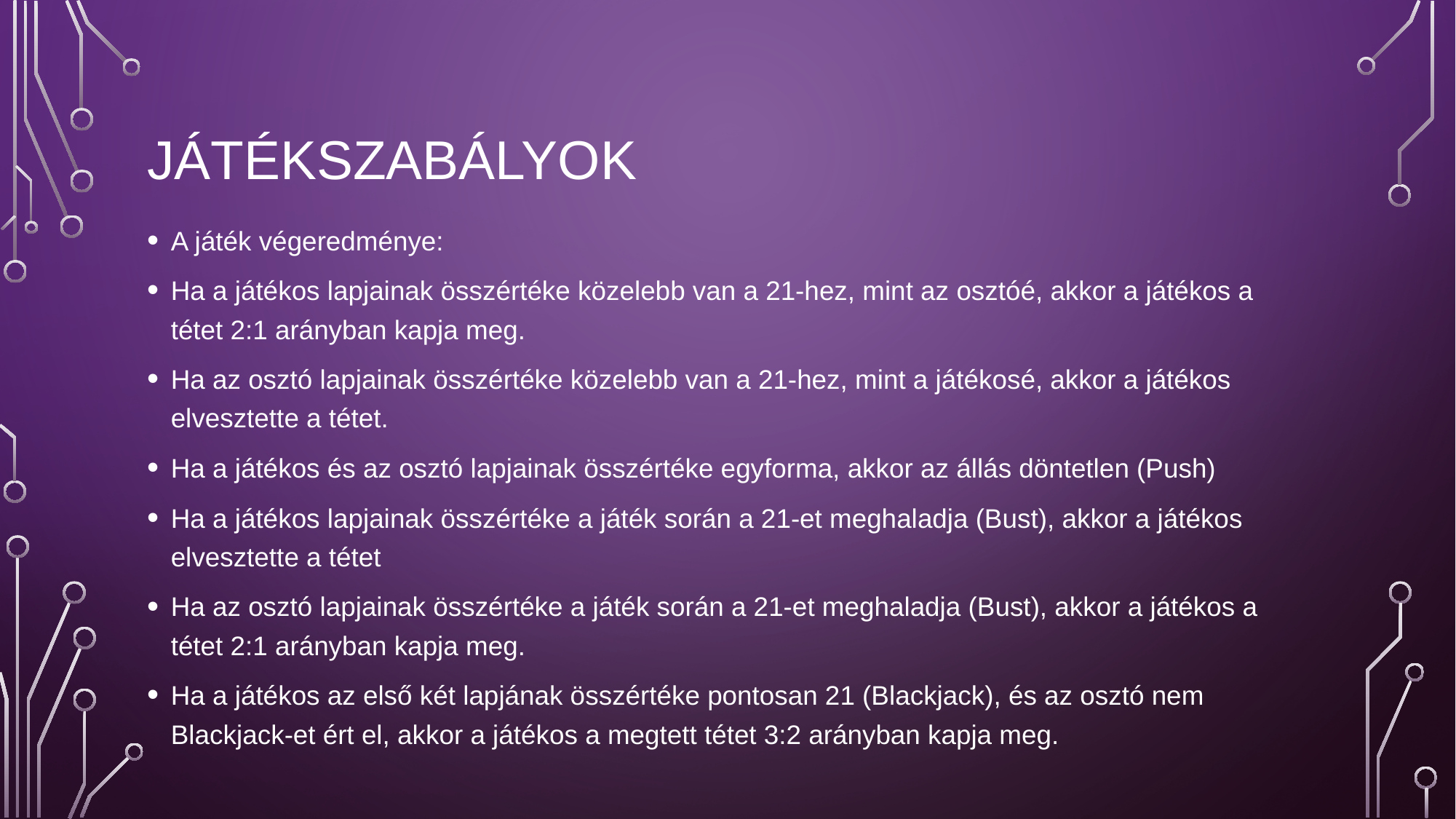

# Játékszabályok
A játék végeredménye:
Ha a játékos lapjainak összértéke közelebb van a 21-hez, mint az osztóé, akkor a játékos a tétet 2:1 arányban kapja meg.
Ha az osztó lapjainak összértéke közelebb van a 21-hez, mint a játékosé, akkor a játékos elvesztette a tétet.
Ha a játékos és az osztó lapjainak összértéke egyforma, akkor az állás döntetlen (Push)
Ha a játékos lapjainak összértéke a játék során a 21-et meghaladja (Bust), akkor a játékos elvesztette a tétet
Ha az osztó lapjainak összértéke a játék során a 21-et meghaladja (Bust), akkor a játékos a tétet 2:1 arányban kapja meg.
Ha a játékos az első két lapjának összértéke pontosan 21 (Blackjack), és az osztó nem Blackjack-et ért el, akkor a játékos a megtett tétet 3:2 arányban kapja meg.